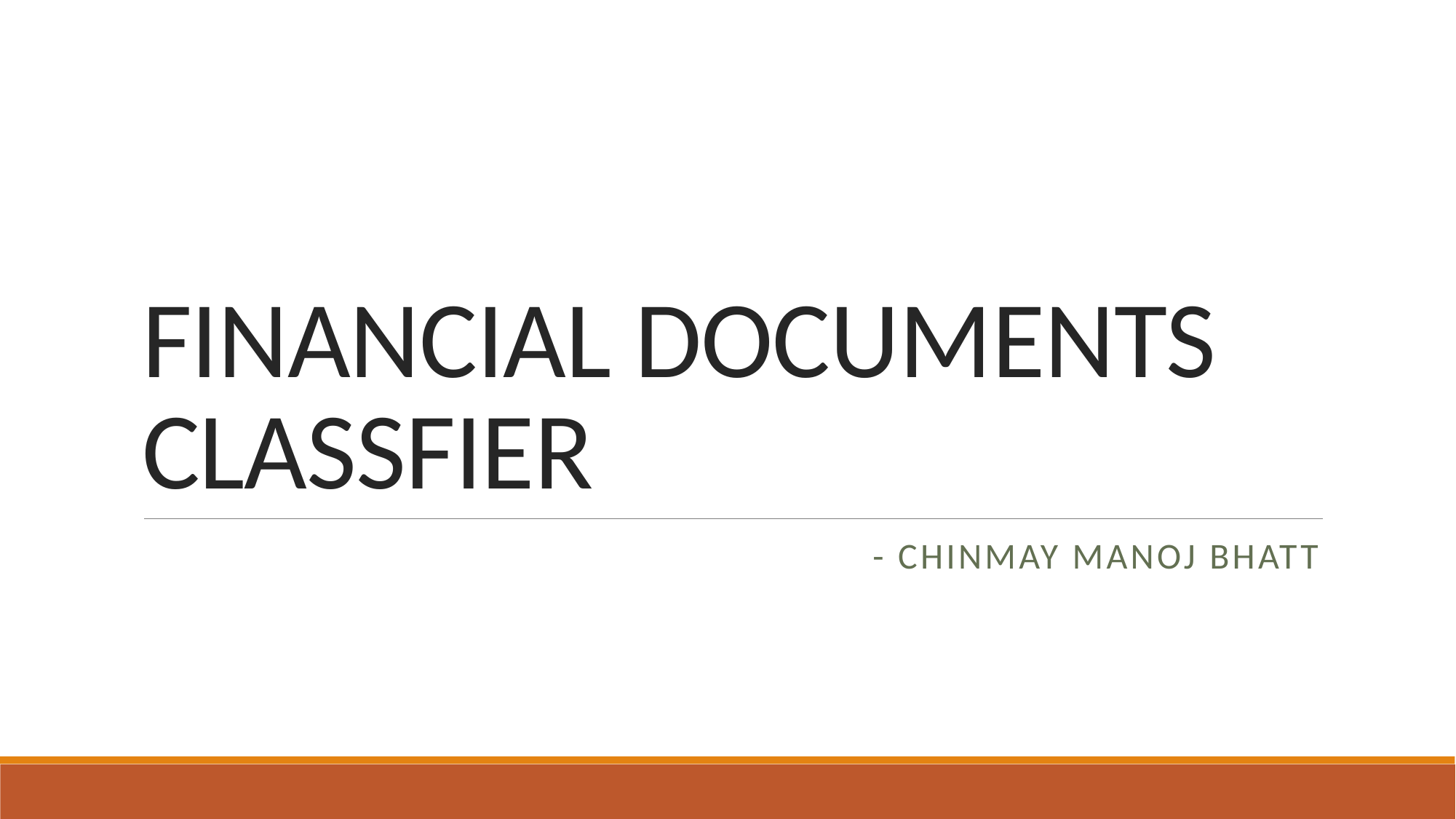

# FINANCIAL DOCUMENTS CLASSFIER
                                                                 - Chinmay manoj bhatt